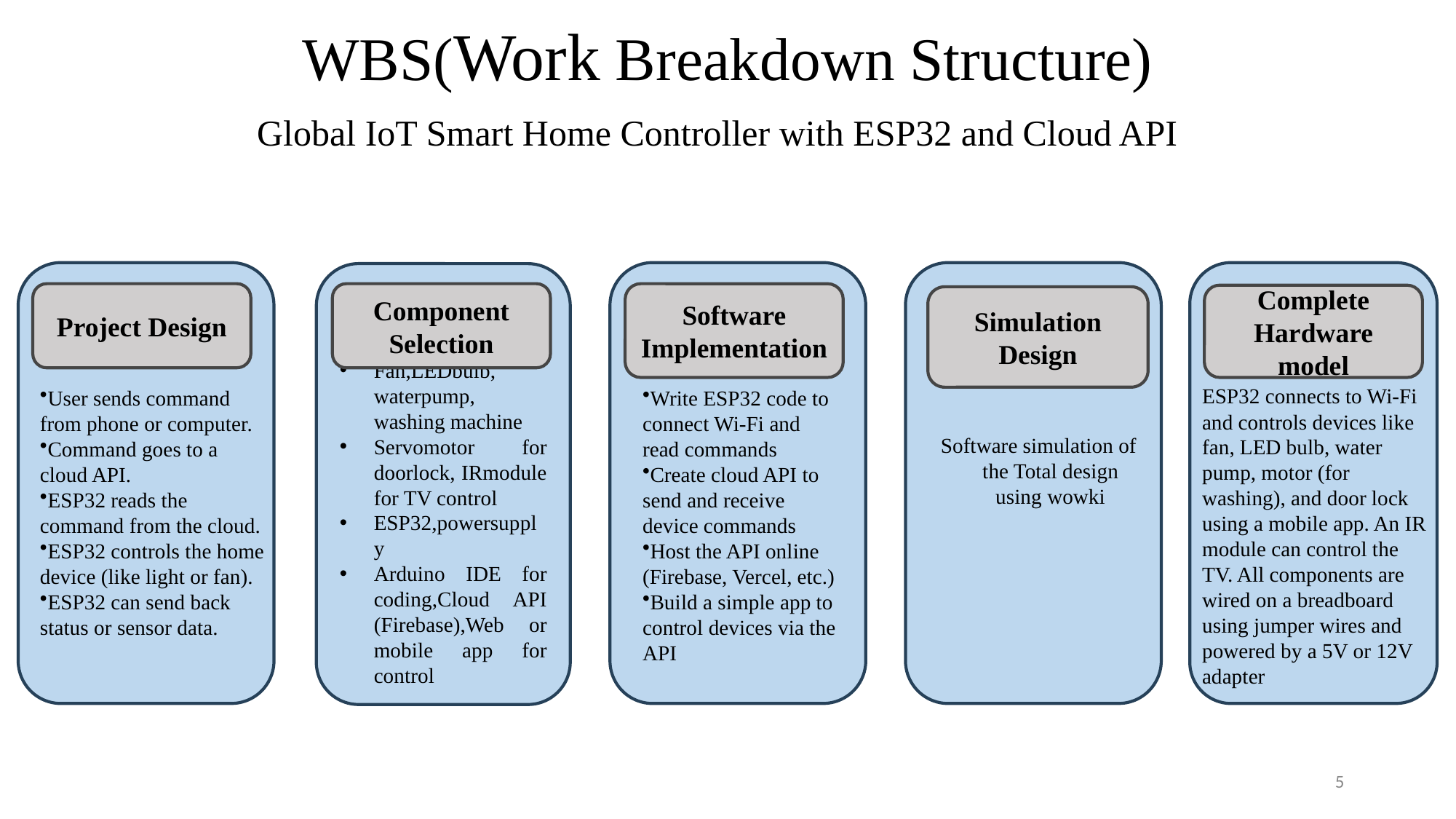

# WBS(Work Breakdown Structure)
Global IoT Smart Home Controller with ESP32 and Cloud API

Software simulation of the Total design using wowki

Fan,LEDbulb, waterpump, washing machine
Servomotor for doorlock, IRmodule for TV control
ESP32,powersupply
Arduino IDE for coding,Cloud API (Firebase),Web or mobile app for control

Project Design
Component Selection
Software Implementation
Complete Hardware model
Simulation Design
Write ESP32 code to connect Wi-Fi and read commands
Create cloud API to send and receive device commands
Host the API online (Firebase, Vercel, etc.)
Build a simple app to control devices via the API
ESP32 connects to Wi-Fi and controls devices like fan, LED bulb, water pump, motor (for washing), and door lock using a mobile app. An IR module can control the TV. All components are wired on a breadboard using jumper wires and powered by a 5V or 12V adapter
User sends command from phone or computer.
Command goes to a cloud API.
ESP32 reads the command from the cloud.
ESP32 controls the home device (like light or fan).
ESP32 can send back status or sensor data.
5